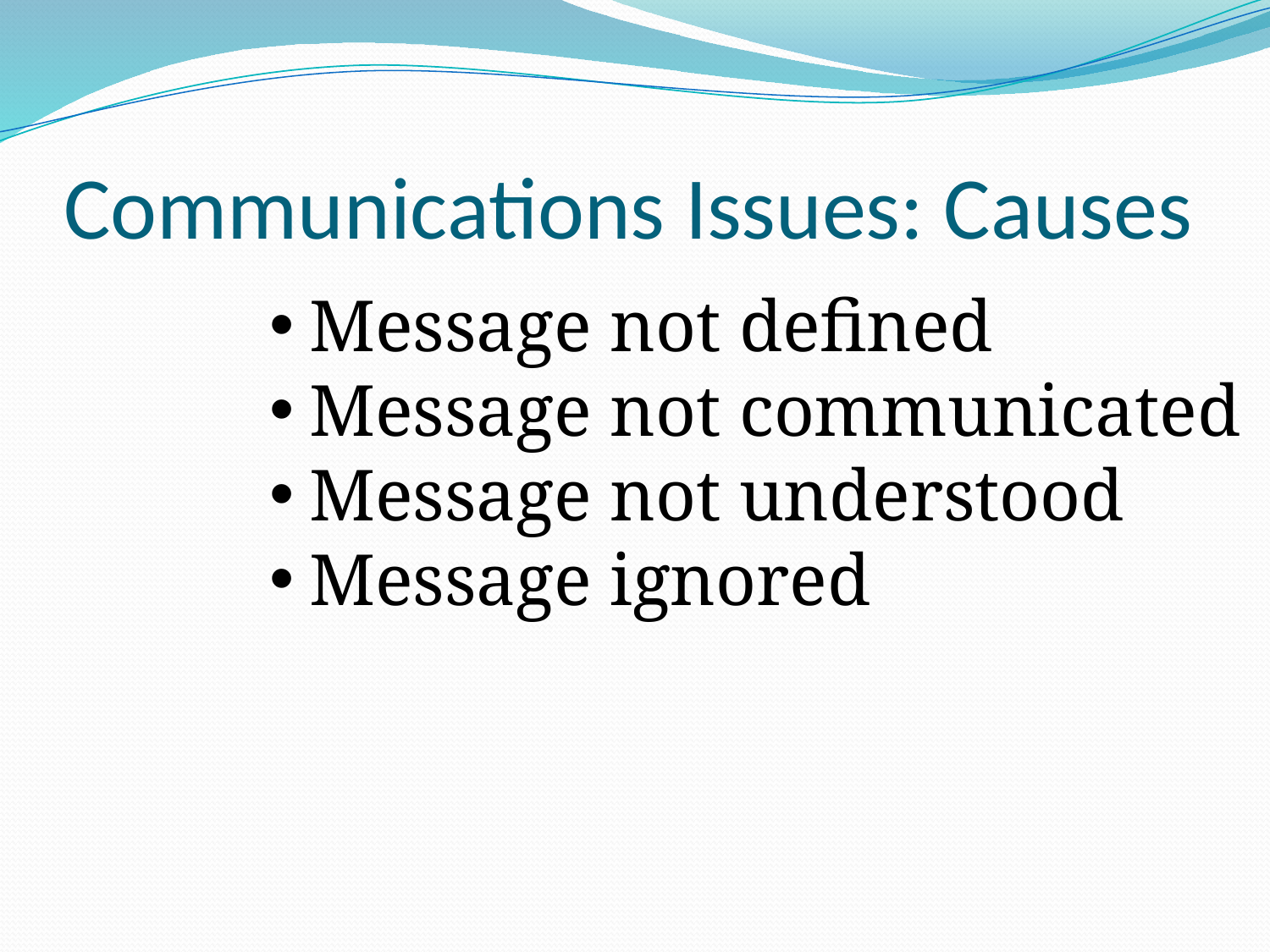

# Communications Issues: Causes
Message not defined
Message not communicated
Message not understood
Message ignored